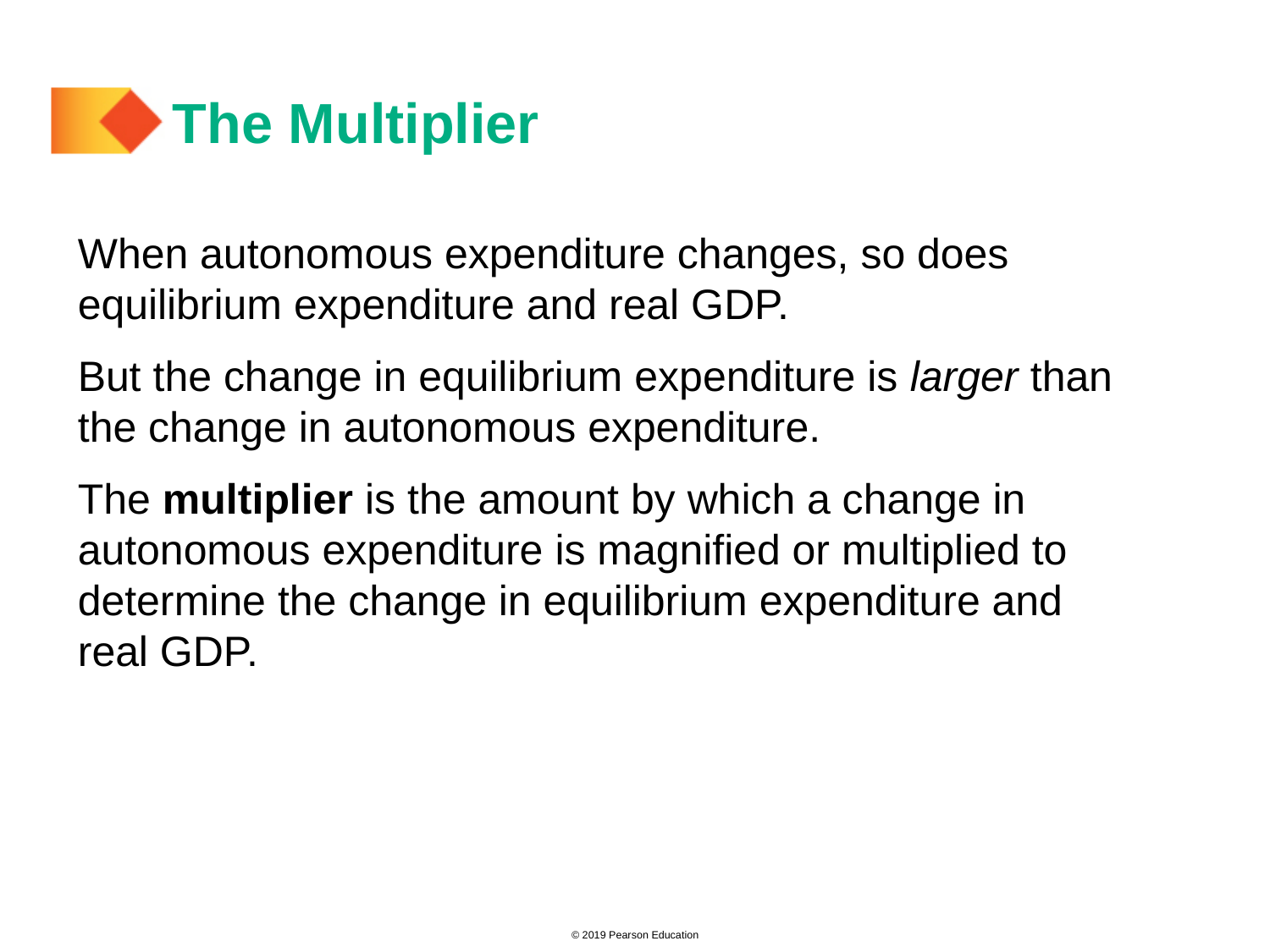

# The Multiplier
When autonomous expenditure changes, so does equilibrium expenditure and real GDP.
But the change in equilibrium expenditure is larger than the change in autonomous expenditure.
The multiplier is the amount by which a change in autonomous expenditure is magnified or multiplied to determine the change in equilibrium expenditure and real GDP.